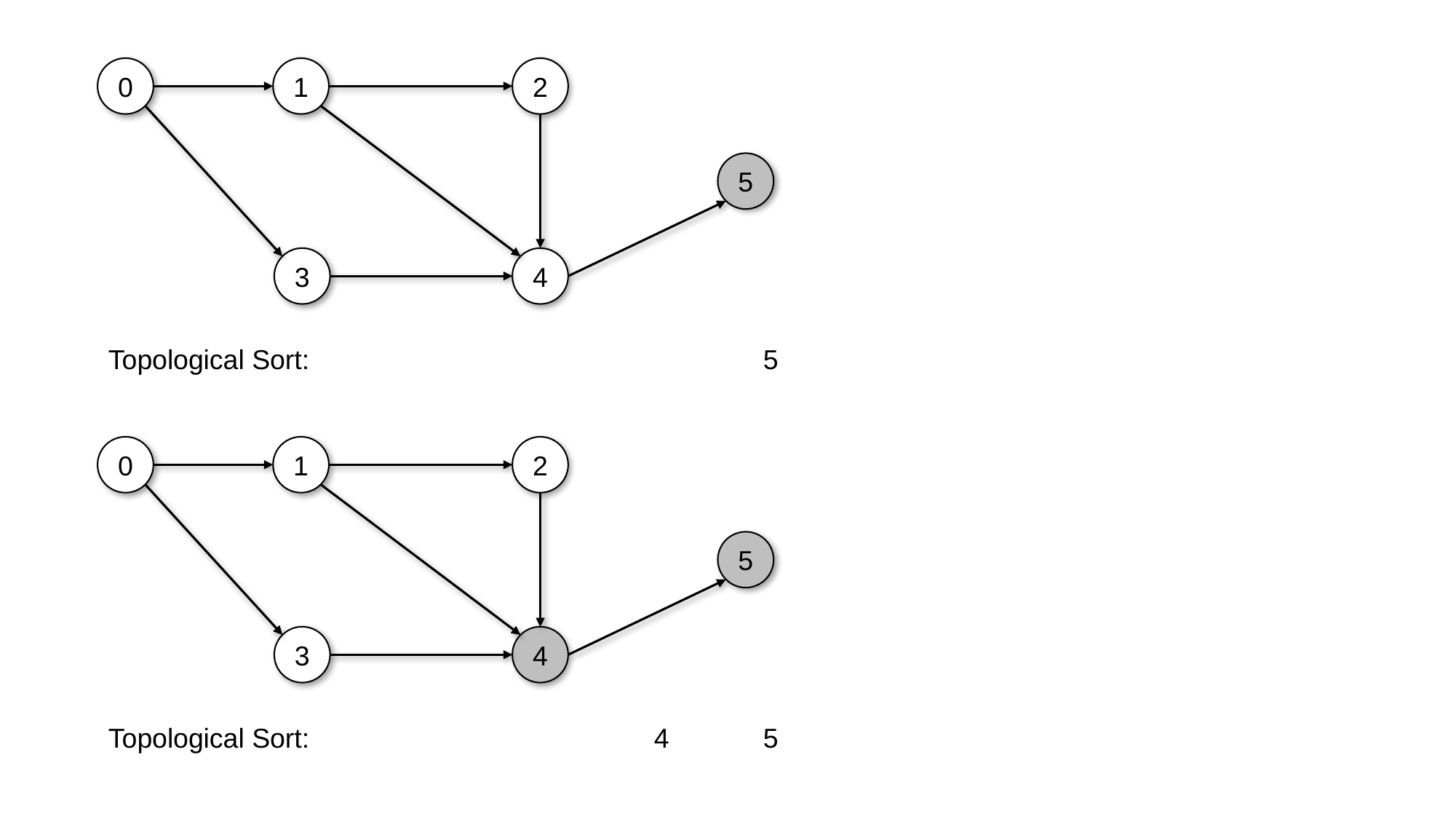

0
1
2
5
3
4
Topological Sort: 					5
0
1
2
5
3
4
Topological Sort: 				4	5